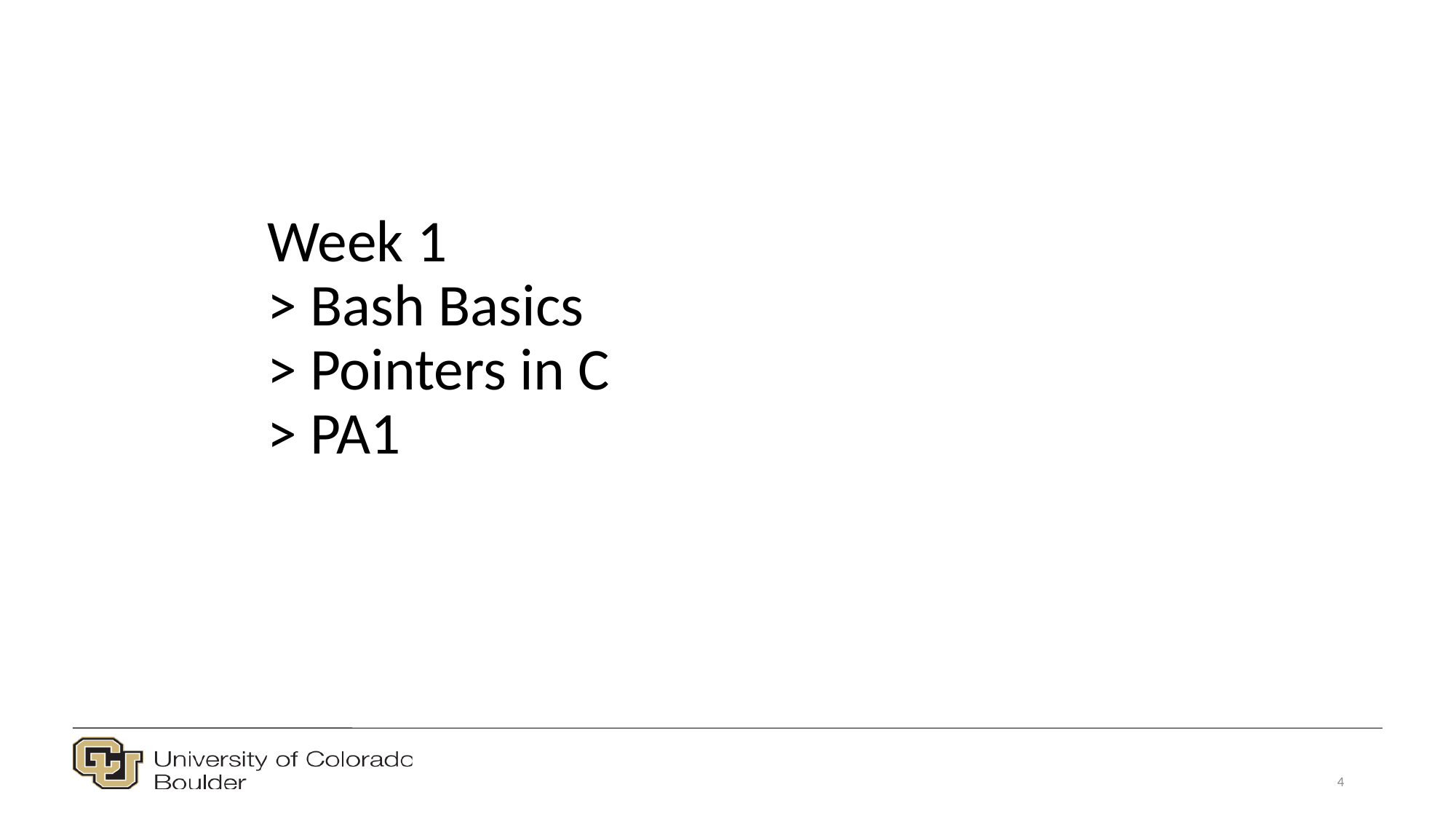

# Week 1 > Bash Basics > Pointers in C > PA1
4